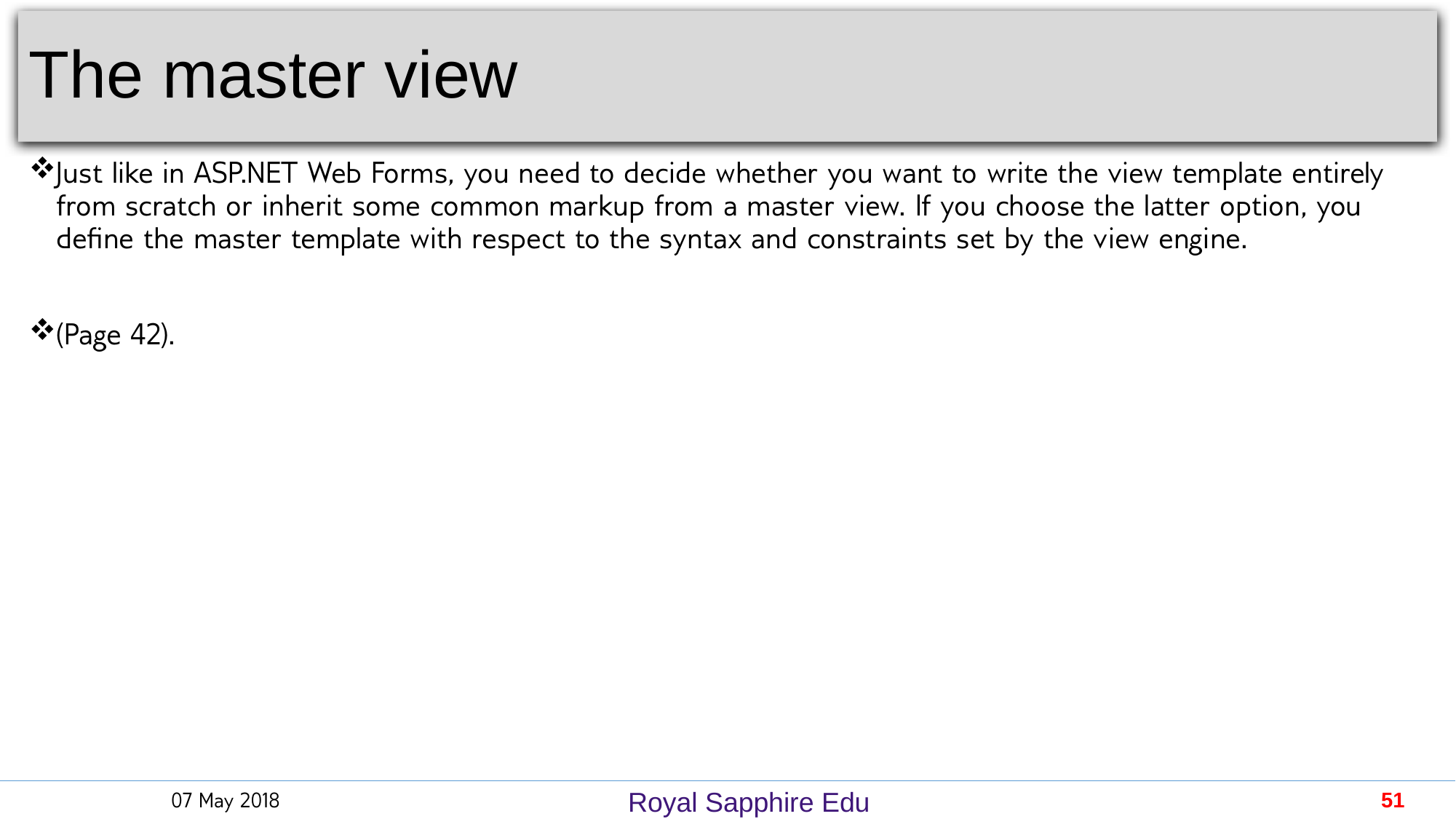

# The master view
Just like in ASP.NET Web Forms, you need to decide whether you want to write the view template entirely from scratch or inherit some common markup from a master view. If you choose the latter option, you define the master template with respect to the syntax and constraints set by the view engine.

(Page 42).
07 May 2018
51